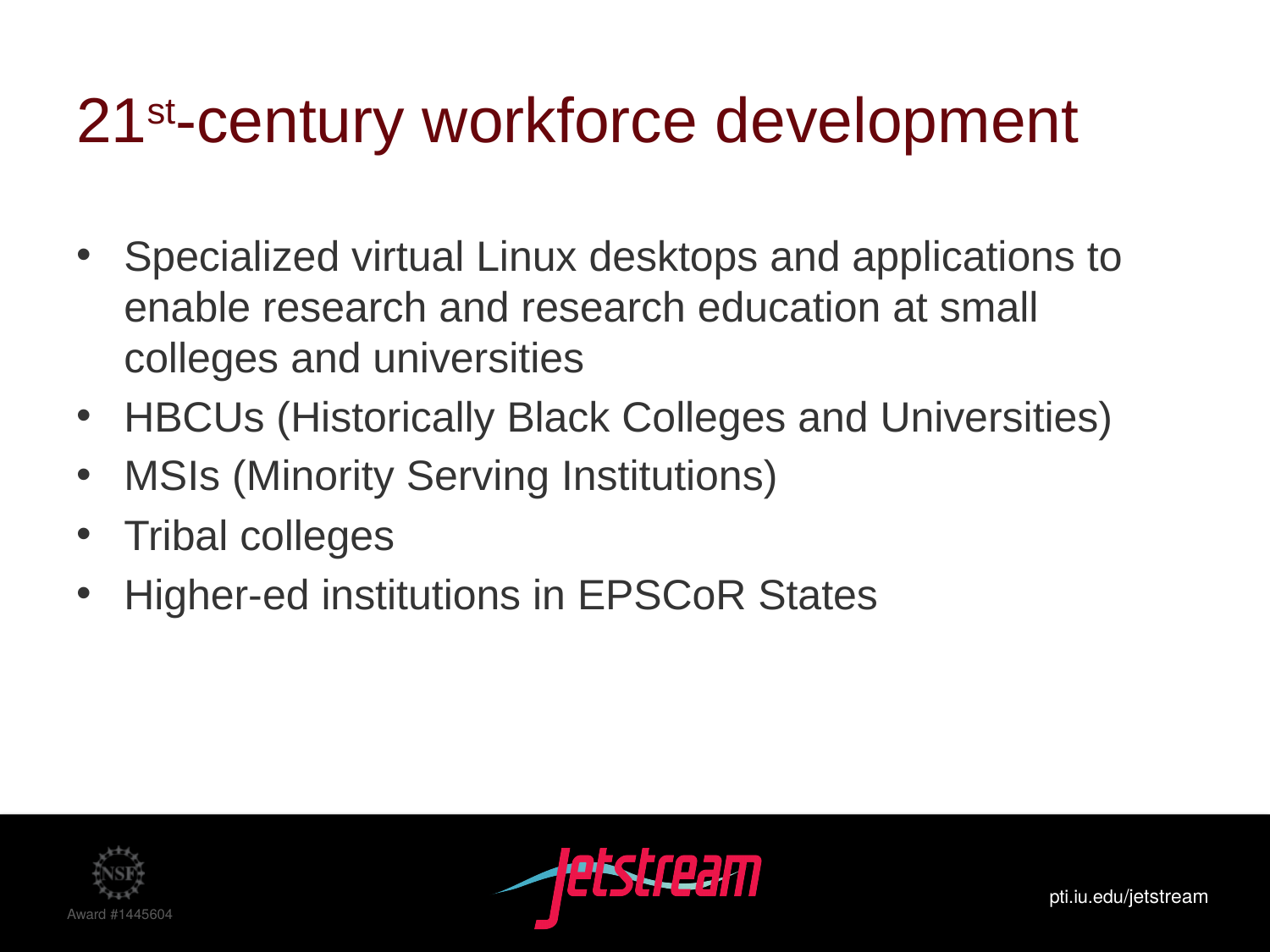

# 21st-century workforce development
Specialized virtual Linux desktops and applications to enable research and research education at small colleges and universities
HBCUs (Historically Black Colleges and Universities)
MSIs (Minority Serving Institutions)
Tribal colleges
Higher-ed institutions in EPSCoR States